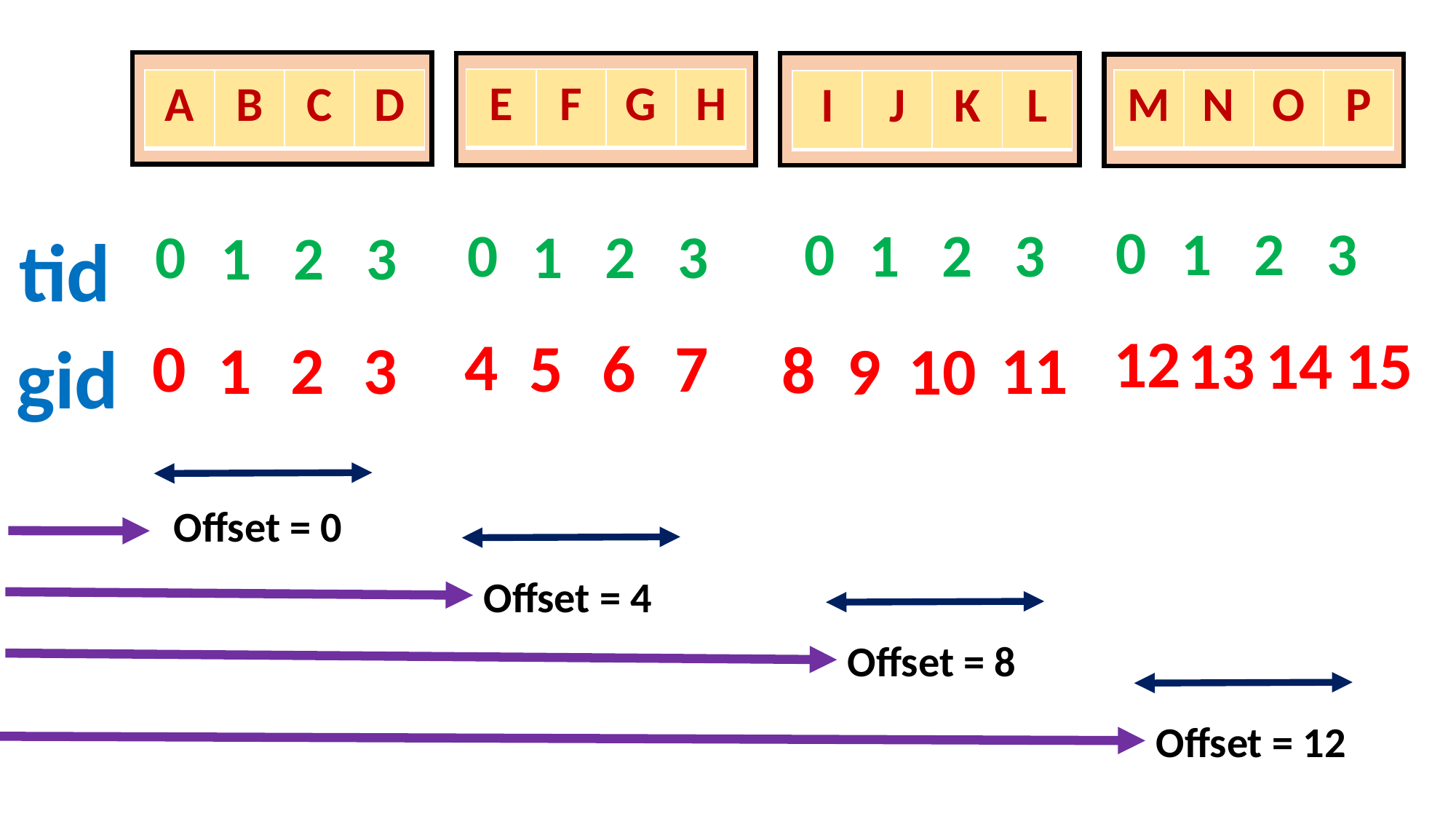

| E | F | G | H |
| --- | --- | --- | --- |
| A | B | C | D |
| --- | --- | --- | --- |
| M | N | O | P |
| --- | --- | --- | --- |
| I | J | K | L |
| --- | --- | --- | --- |
0
0
1
2
3
0
1
2
3
0
1
2
3
tid
1
2
3
12
13
14
15
4
0
5
6
7
8
gid
1
2
3
11
9
10
Offset = 0
Offset = 4
Offset = 8
Offset = 12